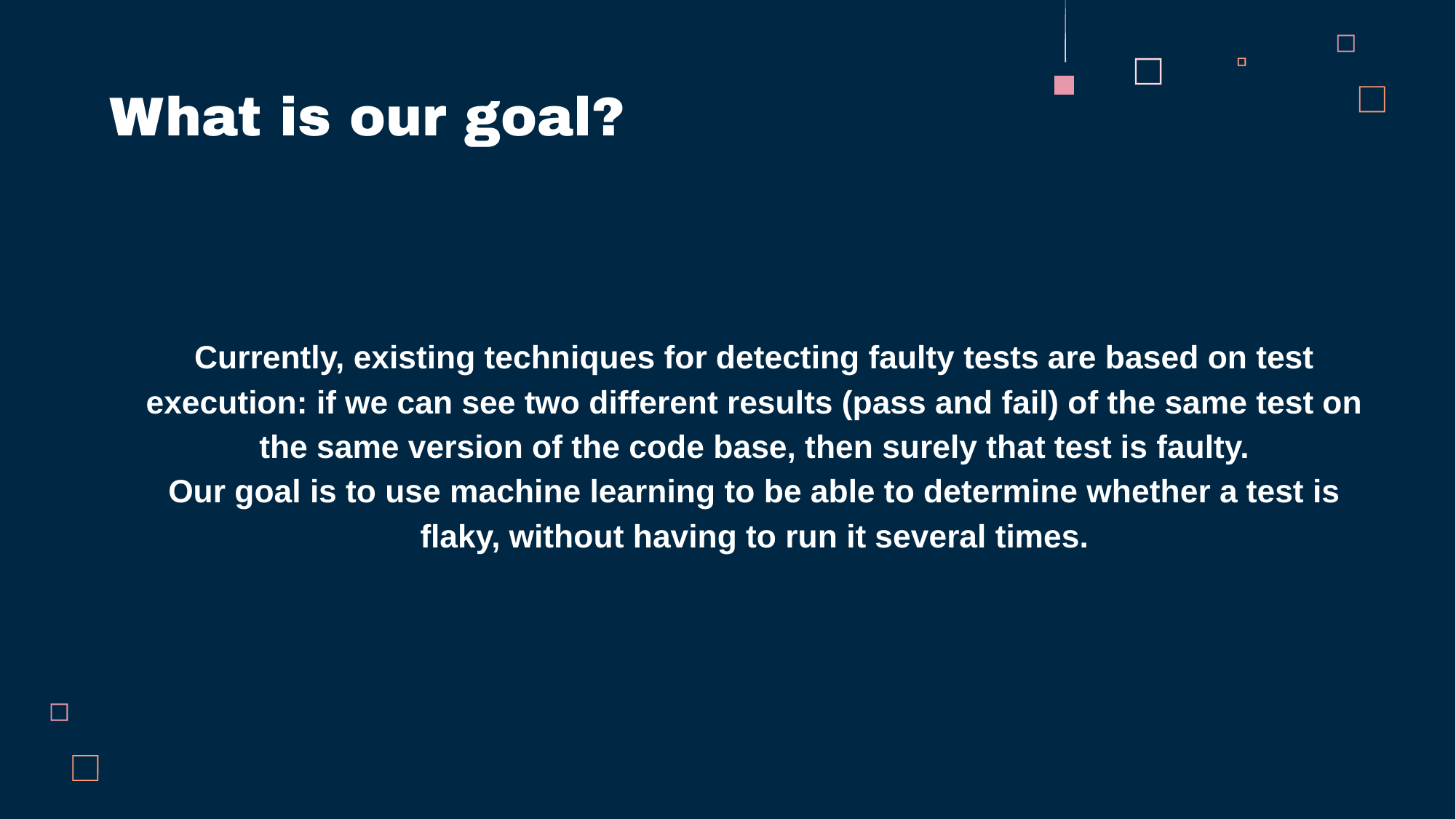

# What is our goal?
Currently, existing techniques for detecting faulty tests are based on test execution: if we can see two different results (pass and fail) of the same test on the same version of the code base, then surely that test is faulty.
Our goal is to use machine learning to be able to determine whether a test is flaky, without having to run it several times.